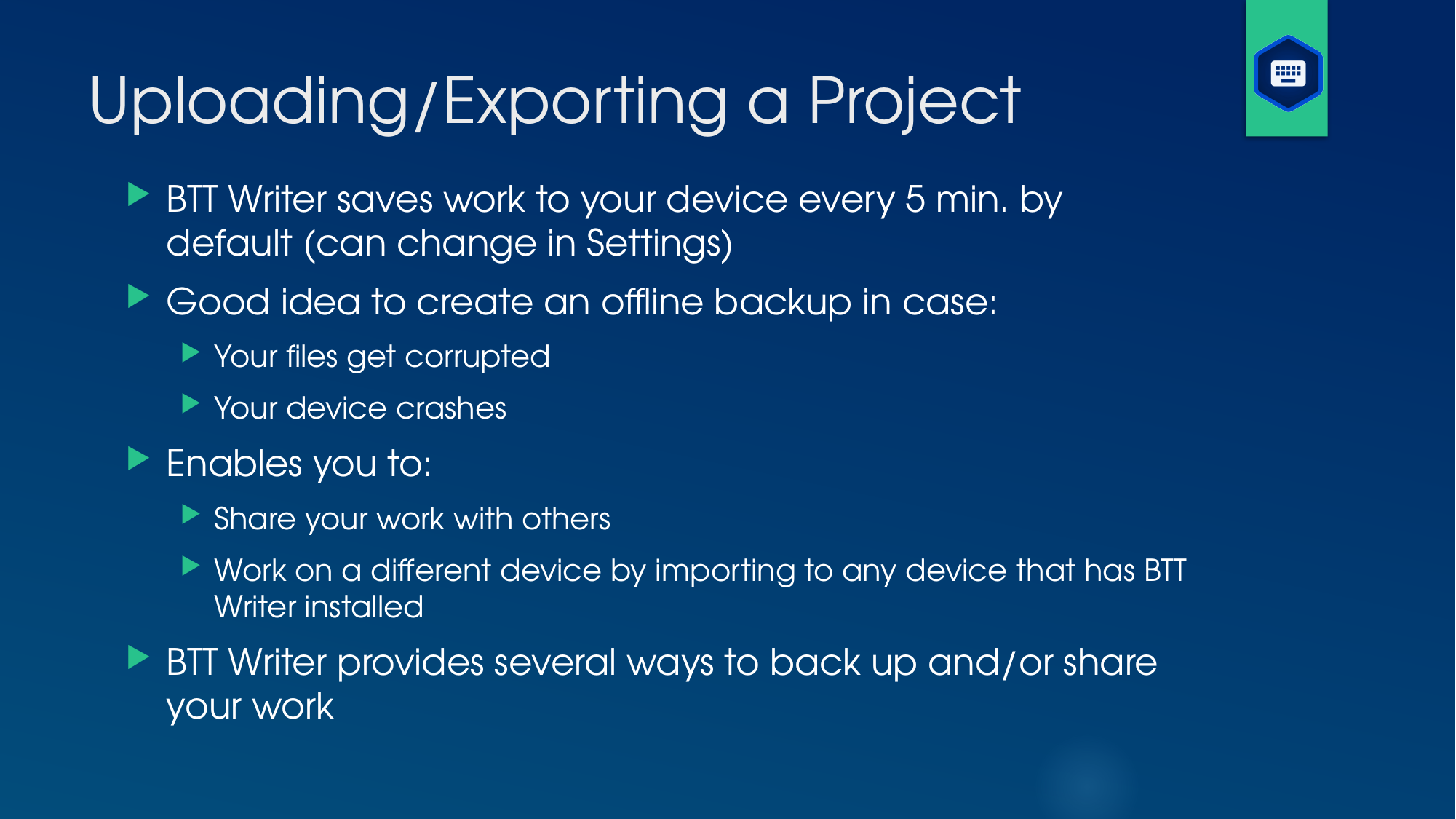

# Uploading/Exporting a Project
BTT Writer saves work to your device every 5 min. by default (can change in Settings)
Good idea to create an offline backup in case:
Your files get corrupted
Your device crashes
Enables you to:
Share your work with others
Work on a different device by importing to any device that has BTT Writer installed
BTT Writer provides several ways to back up and/or share your work